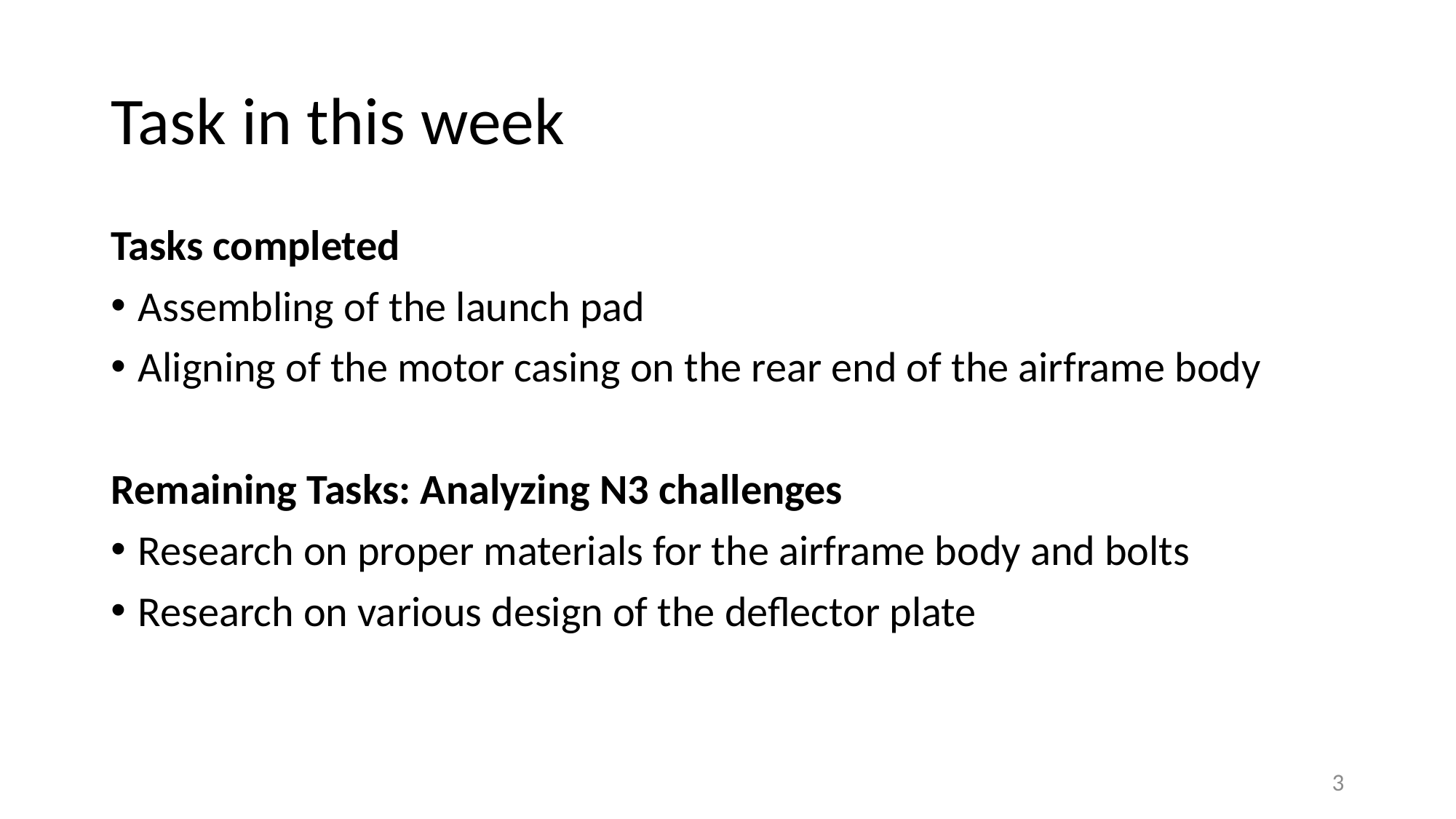

# Task in this week
Tasks completed
Assembling of the launch pad
Aligning of the motor casing on the rear end of the airframe body

Remaining Tasks: Analyzing N3 challenges
Research on proper materials for the airframe body and bolts
Research on various design of the deflector plate
3